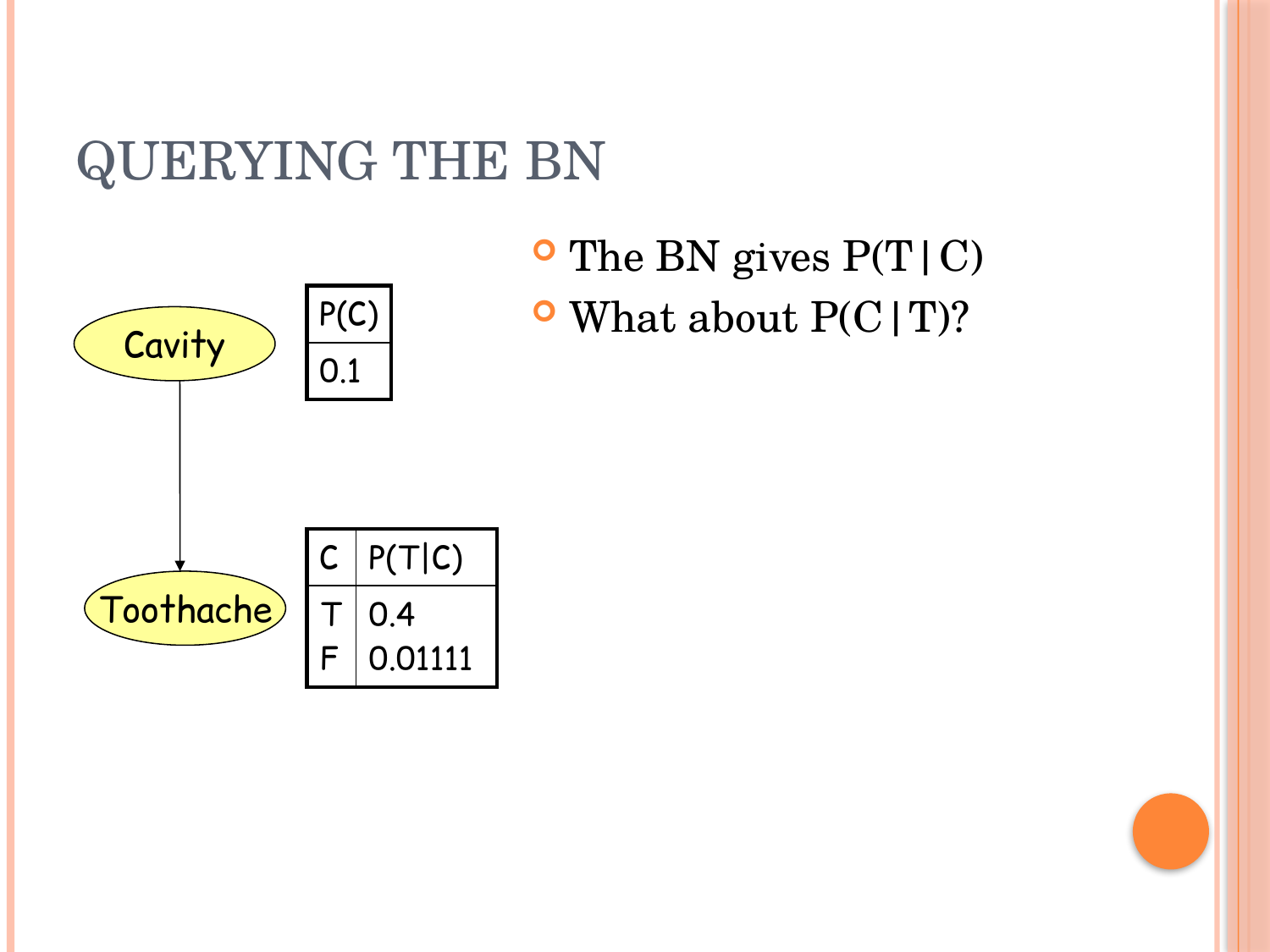

# Querying the BN
The BN gives P(T|C)
What about P(C|T)?
| P(C) |
| --- |
| 0.1 |
Cavity

Toothache
| C | P(T|C) |
| --- | --- |
| TF | 0.4 0.01111 |